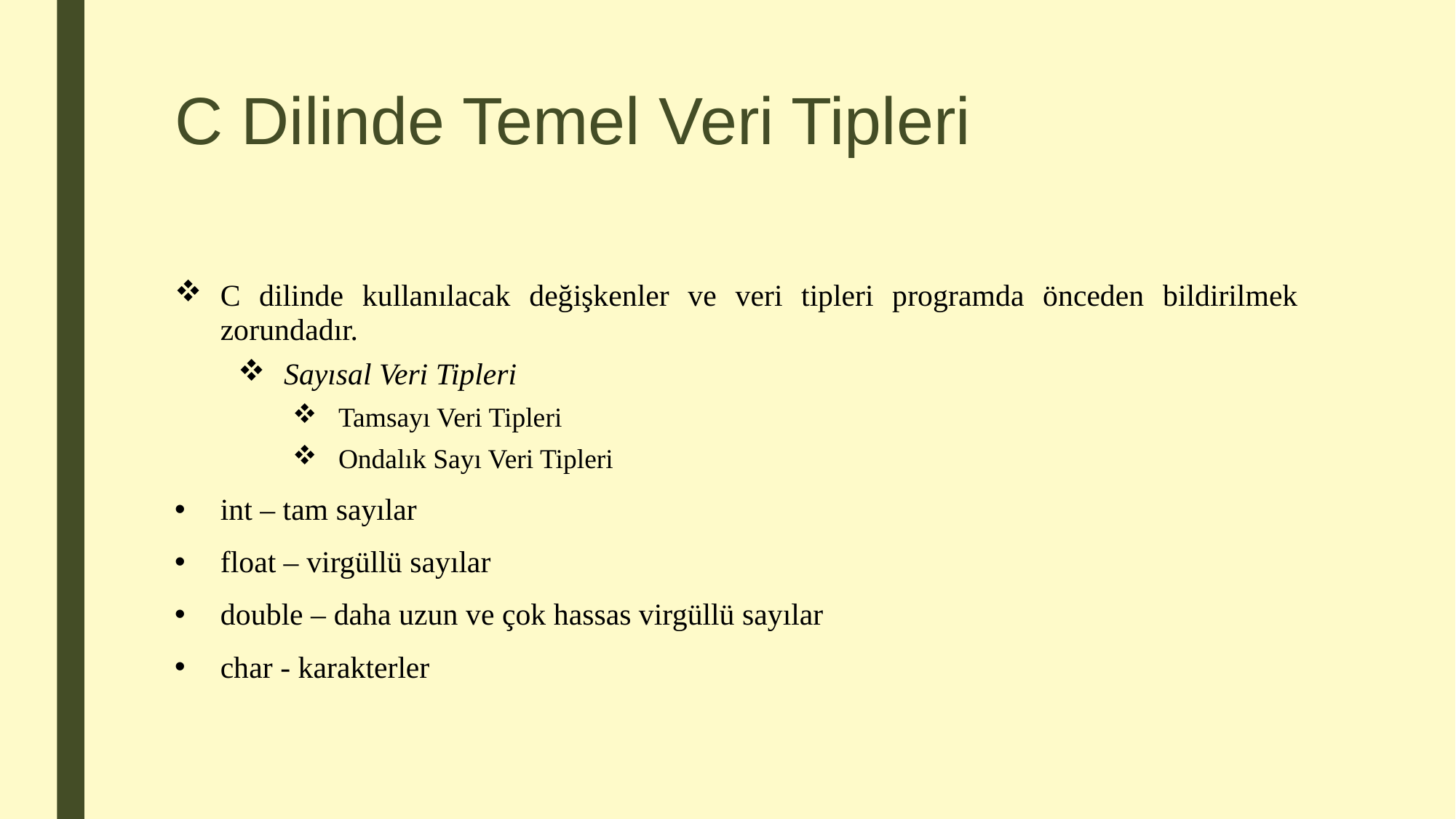

# C Dilinde Temel Veri Tipleri
C dilinde kullanılacak değişkenler ve veri tipleri programda önceden bildirilmek zorundadır.
Sayısal Veri Tipleri
Tamsayı Veri Tipleri
Ondalık Sayı Veri Tipleri
int – tam sayılar
float – virgüllü sayılar
double – daha uzun ve çok hassas virgüllü sayılar
char - karakterler